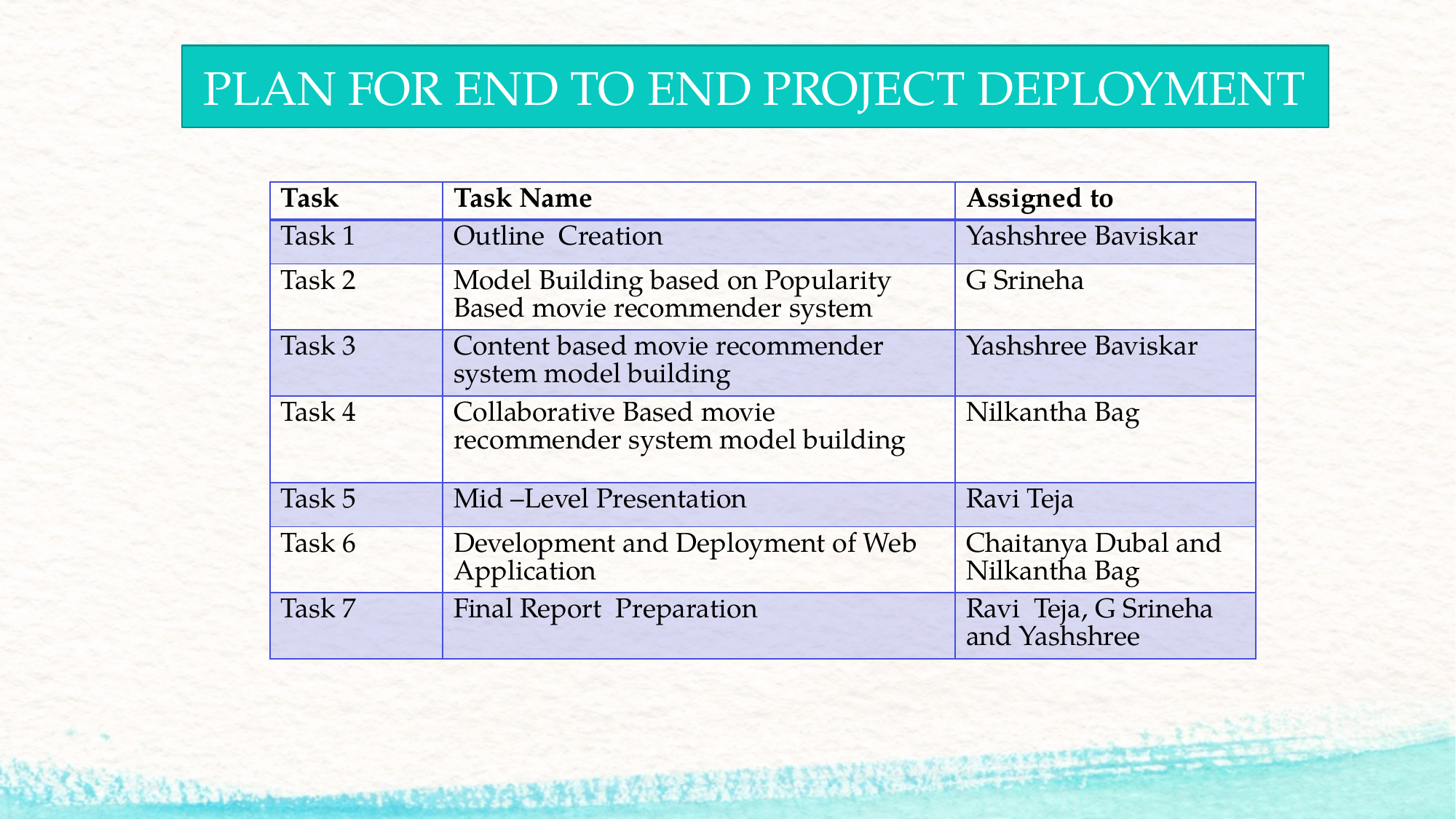

# PLAN FOR END TO END PROJECT DEPLOYMENT
| Task | Task Name | Assigned to |
| --- | --- | --- |
| Task 1 | Outline Creation | Yashshree Baviskar |
| Task 2 | Model Building based on Popularity Based movie recommender system | G Srineha |
| Task 3 | Content based movie recommender system model building | Yashshree Baviskar |
| Task 4 | Collaborative Based movie recommender system model building | Nilkantha Bag |
| Task 5 | Mid –Level Presentation | Ravi Teja |
| Task 6 | Development and Deployment of Web Application | Chaitanya Dubal and Nilkantha Bag |
| Task 7 | Final Report Preparation | Ravi Teja, G Srineha and Yashshree |